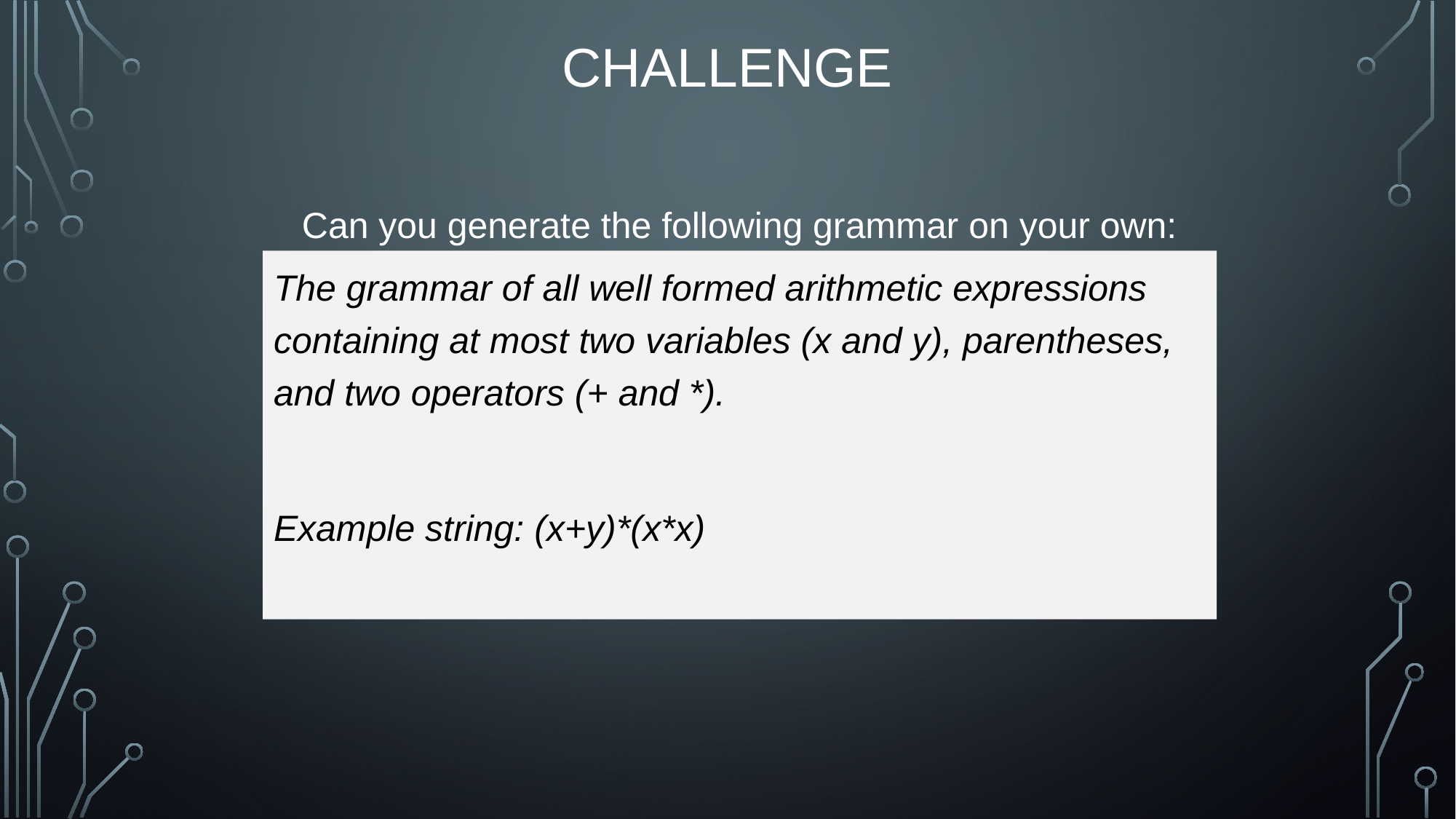

# Challenge
Can you generate the following grammar on your own:
The grammar of all well formed arithmetic expressions containing at most two variables (x and y), parentheses, and two operators (+ and *).

Example string: (x+y)*(x*x)